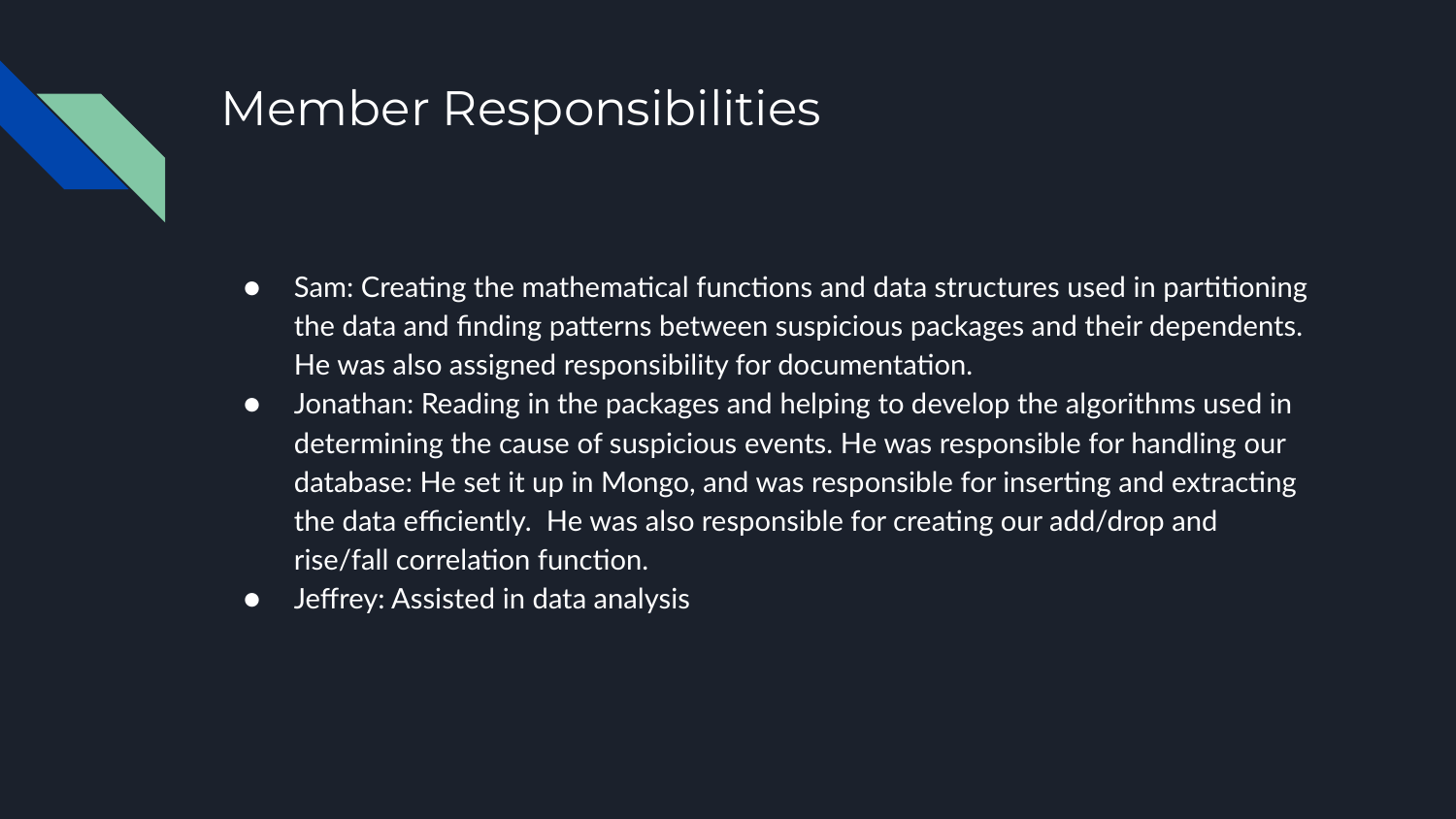

# Member Responsibilities
Sam: Creating the mathematical functions and data structures used in partitioning the data and finding patterns between suspicious packages and their dependents. He was also assigned responsibility for documentation.
Jonathan: Reading in the packages and helping to develop the algorithms used in determining the cause of suspicious events. He was responsible for handling our database: He set it up in Mongo, and was responsible for inserting and extracting the data efficiently.  He was also responsible for creating our add/drop and rise/fall correlation function.
Jeffrey: Assisted in data analysis